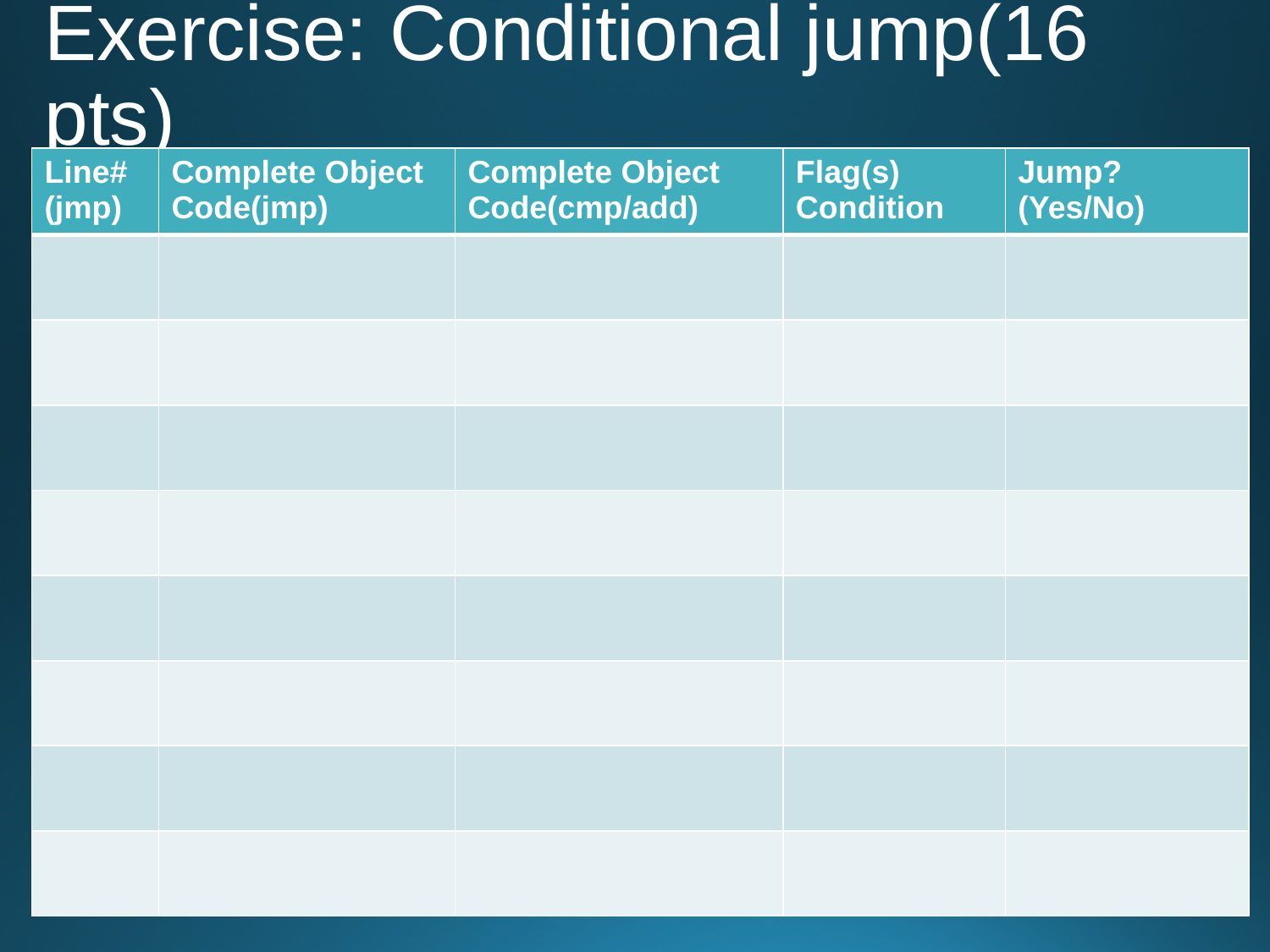

# Exercise: Conditional jump(16 pts)

| Line# (jmp) | Complete Object Code(jmp) | Complete Object Code(cmp/add) | Flag(s) Condition | Jump? (Yes/No) |
| --- | --- | --- | --- | --- |
|  |  |  |  |  |
|  |  |  |  |  |
|  |  |  |  |  |
|  |  |  |  |  |
|  |  |  |  |  |
|  |  |  |  |  |
|  |  |  |  |  |
|  |  |  |  |  |